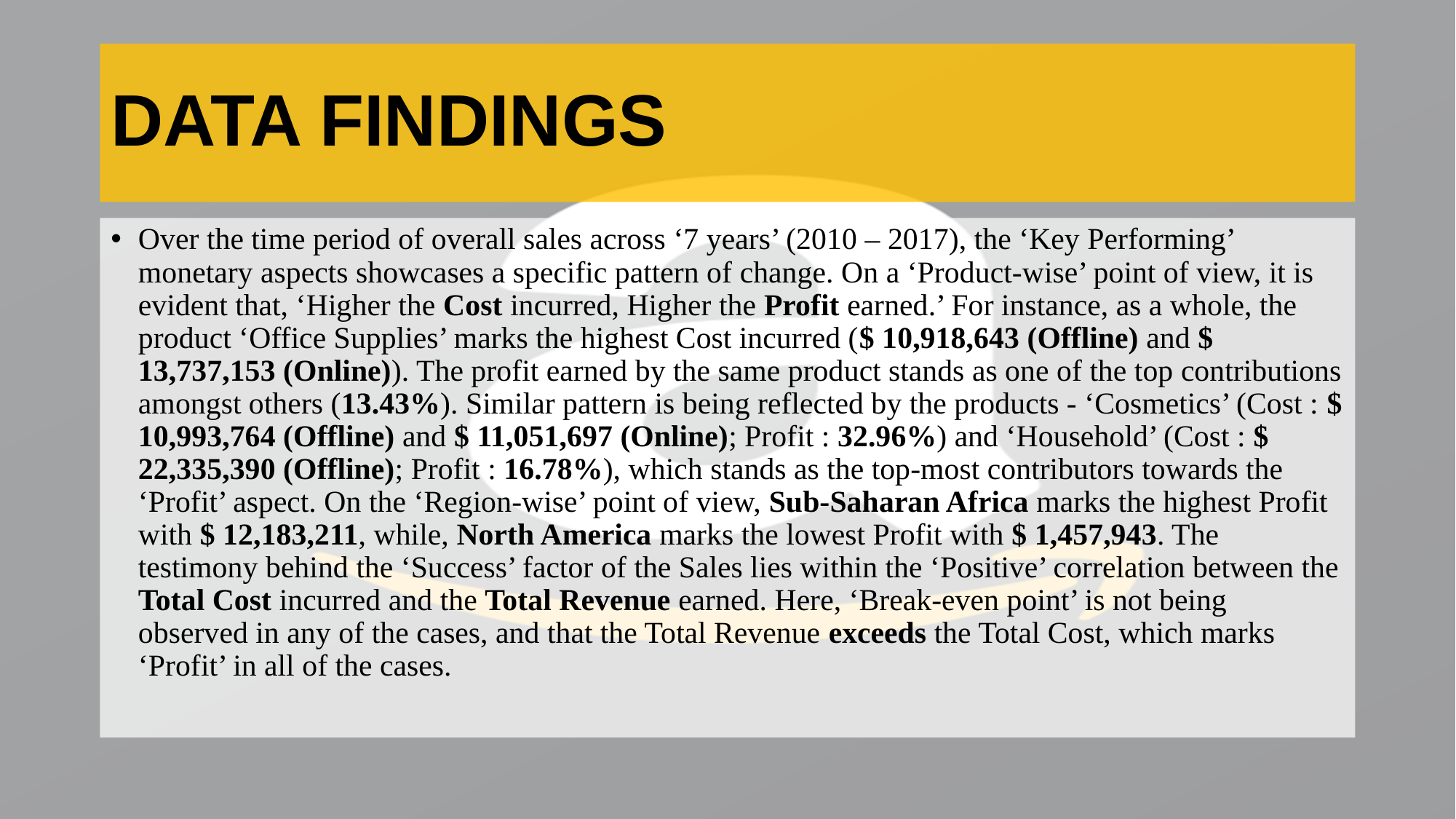

# DATA FINDINGS
Over the time period of overall sales across ‘7 years’ (2010 – 2017), the ‘Key Performing’ monetary aspects showcases a specific pattern of change. On a ‘Product-wise’ point of view, it is evident that, ‘Higher the Cost incurred, Higher the Profit earned.’ For instance, as a whole, the product ‘Office Supplies’ marks the highest Cost incurred ($ 10,918,643 (Offline) and $ 13,737,153 (Online)). The profit earned by the same product stands as one of the top contributions amongst others (13.43%). Similar pattern is being reflected by the products - ‘Cosmetics’ (Cost : $ 10,993,764 (Offline) and $ 11,051,697 (Online); Profit : 32.96%) and ‘Household’ (Cost : $ 22,335,390 (Offline); Profit : 16.78%), which stands as the top-most contributors towards the ‘Profit’ aspect. On the ‘Region-wise’ point of view, Sub-Saharan Africa marks the highest Profit with $ 12,183,211, while, North America marks the lowest Profit with $ 1,457,943. The testimony behind the ‘Success’ factor of the Sales lies within the ‘Positive’ correlation between the Total Cost incurred and the Total Revenue earned. Here, ‘Break-even point’ is not being observed in any of the cases, and that the Total Revenue exceeds the Total Cost, which marks ‘Profit’ in all of the cases.